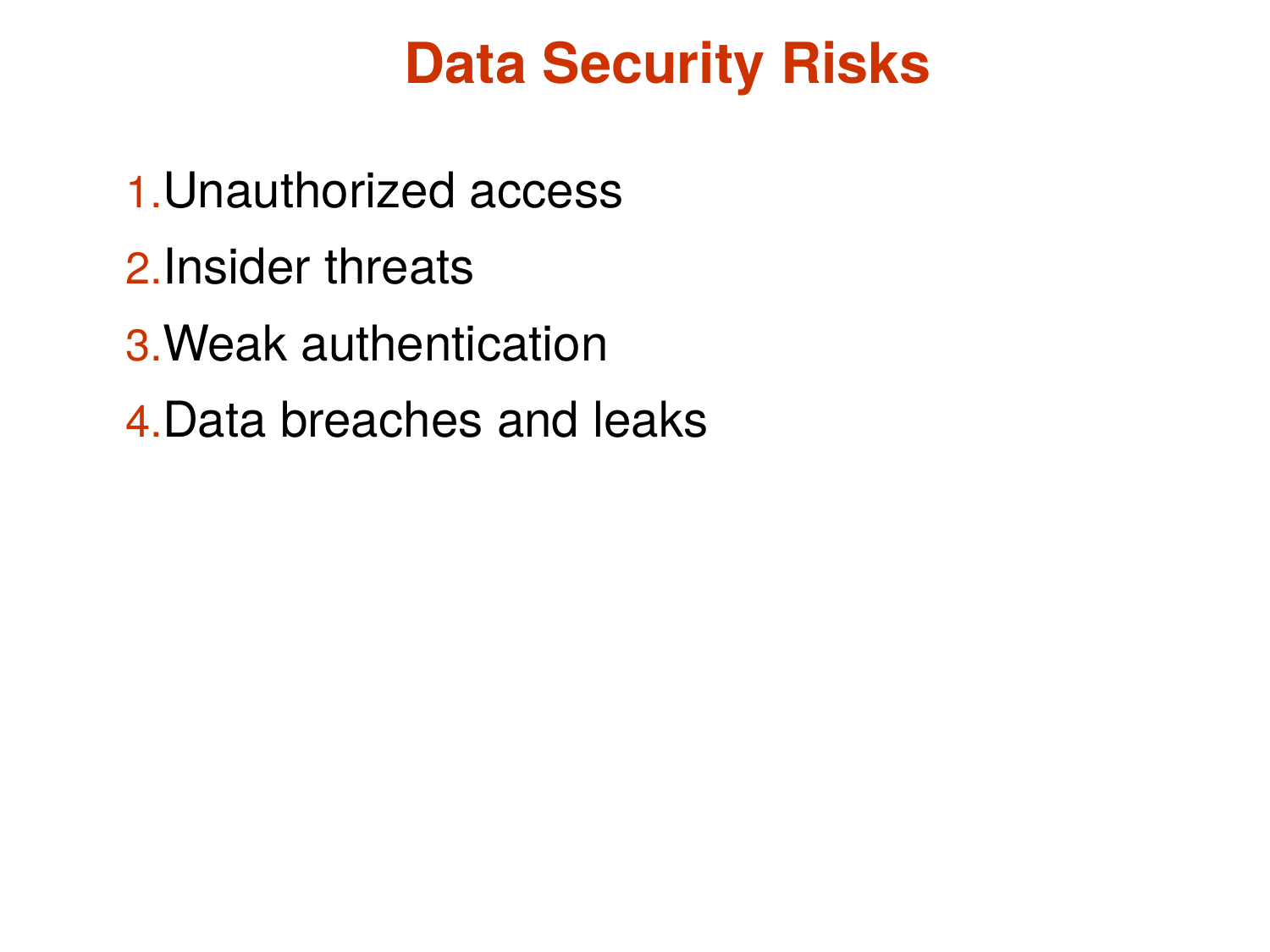

# Data Security Risks
Unauthorized access
Insider threats
Weak authentication
Data breaches and leaks